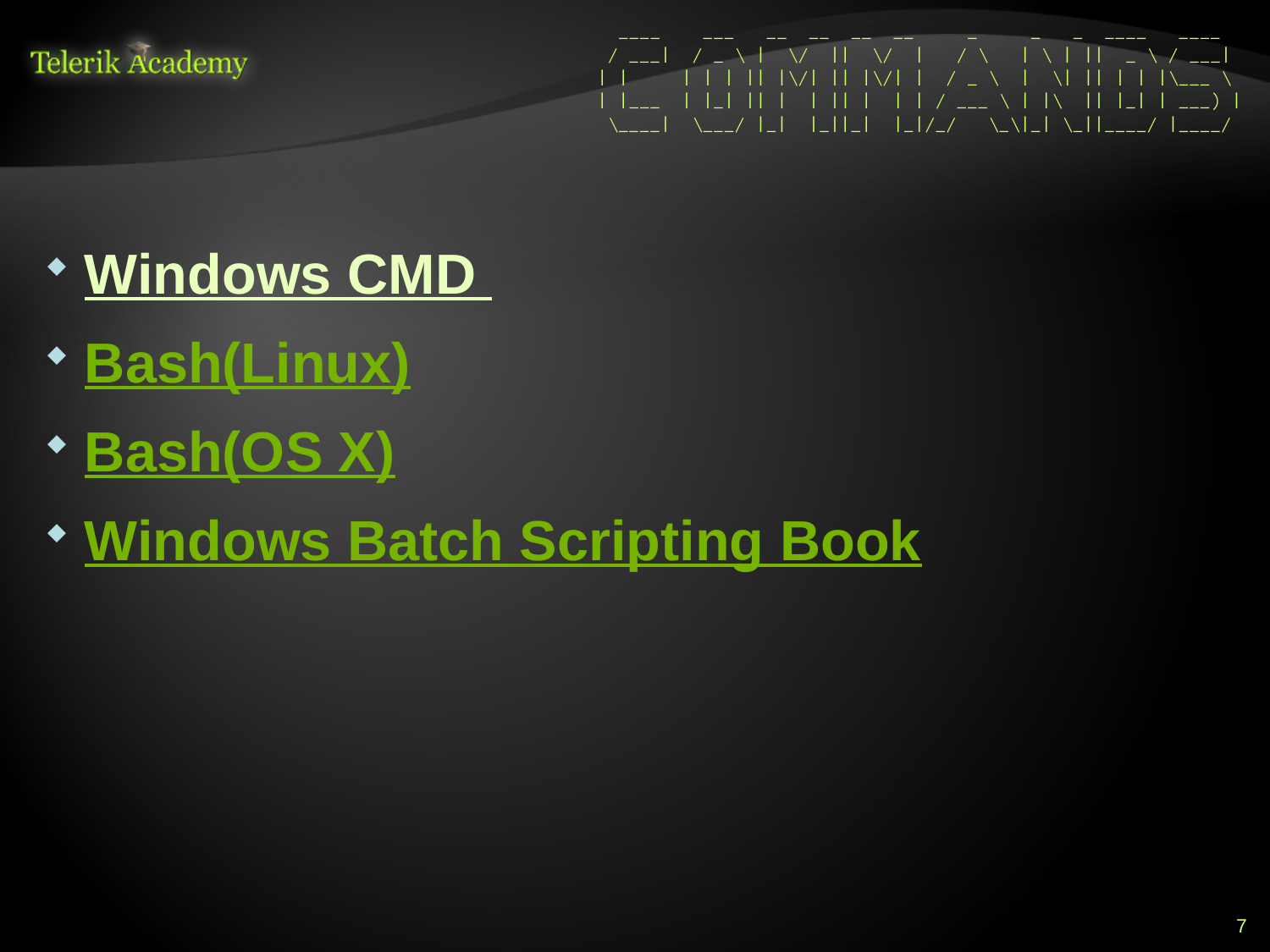

____    ___   __  __  __  __     _     _   _  ____   ____
  / ___|  / _ \ |  \/  ||  \/  |   / \   | \ | ||  _ \ / ___|
 | |     | | | || |\/| || |\/| |  / _ \  |  \| || | | |\___ \
 | |___  | |_| || |  | || |  | | / ___ \ | |\  || |_| | ___) |
  \____|  \___/ |_|  |_||_|  |_|/_/   \_\|_| \_||____/ |____/

Windows CMD
Bash(Linux)
Bash(OS X)
Windows Batch Scripting Book

7